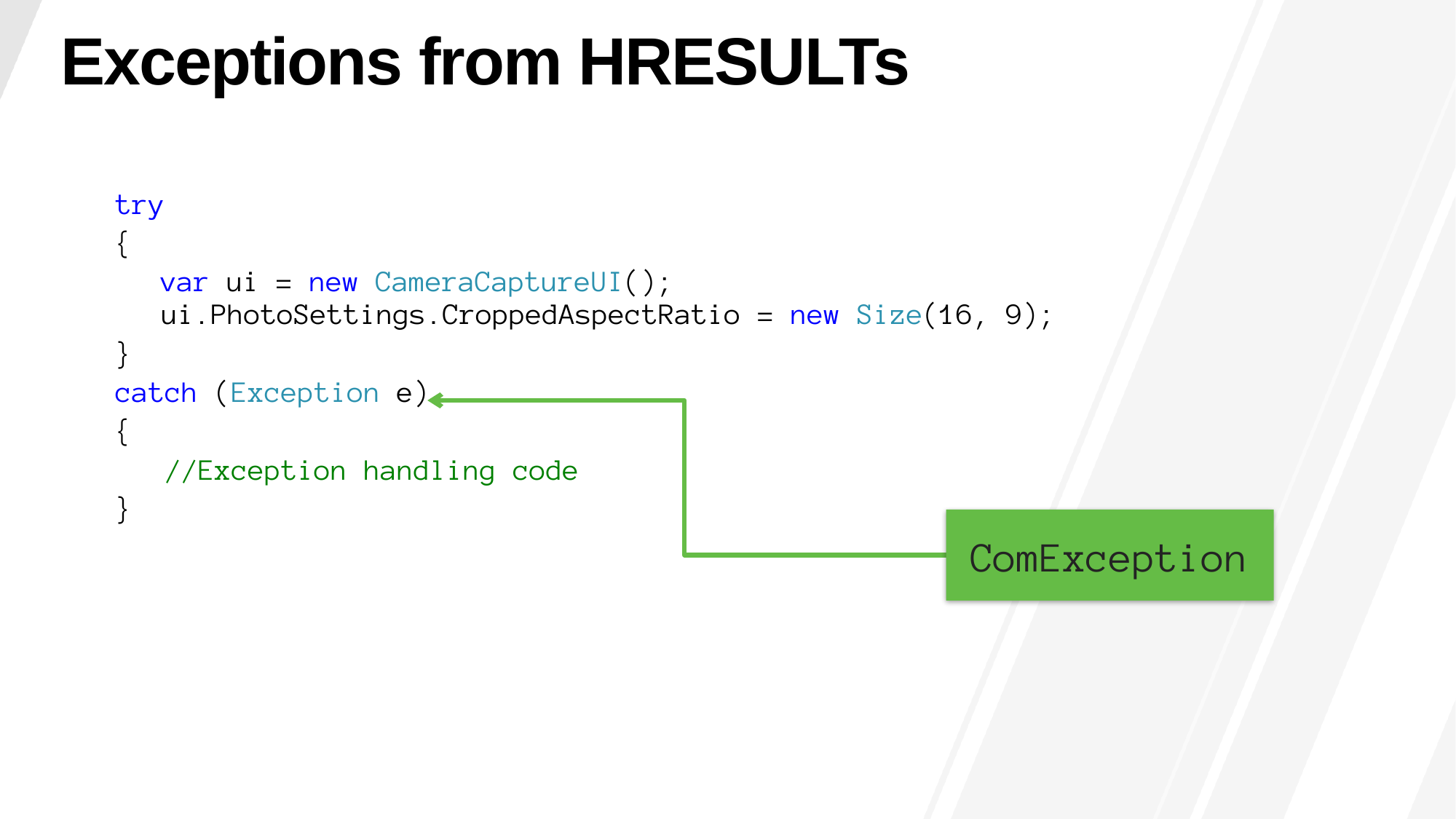

# Exceptions from HRESULTs
try
{
var ui = new CameraCaptureUI();
ui.PhotoSettings.CroppedAspectRatio = new Size(16, 9);
}
catch (Exception e)
{
   //Exception handling code
}
ComException